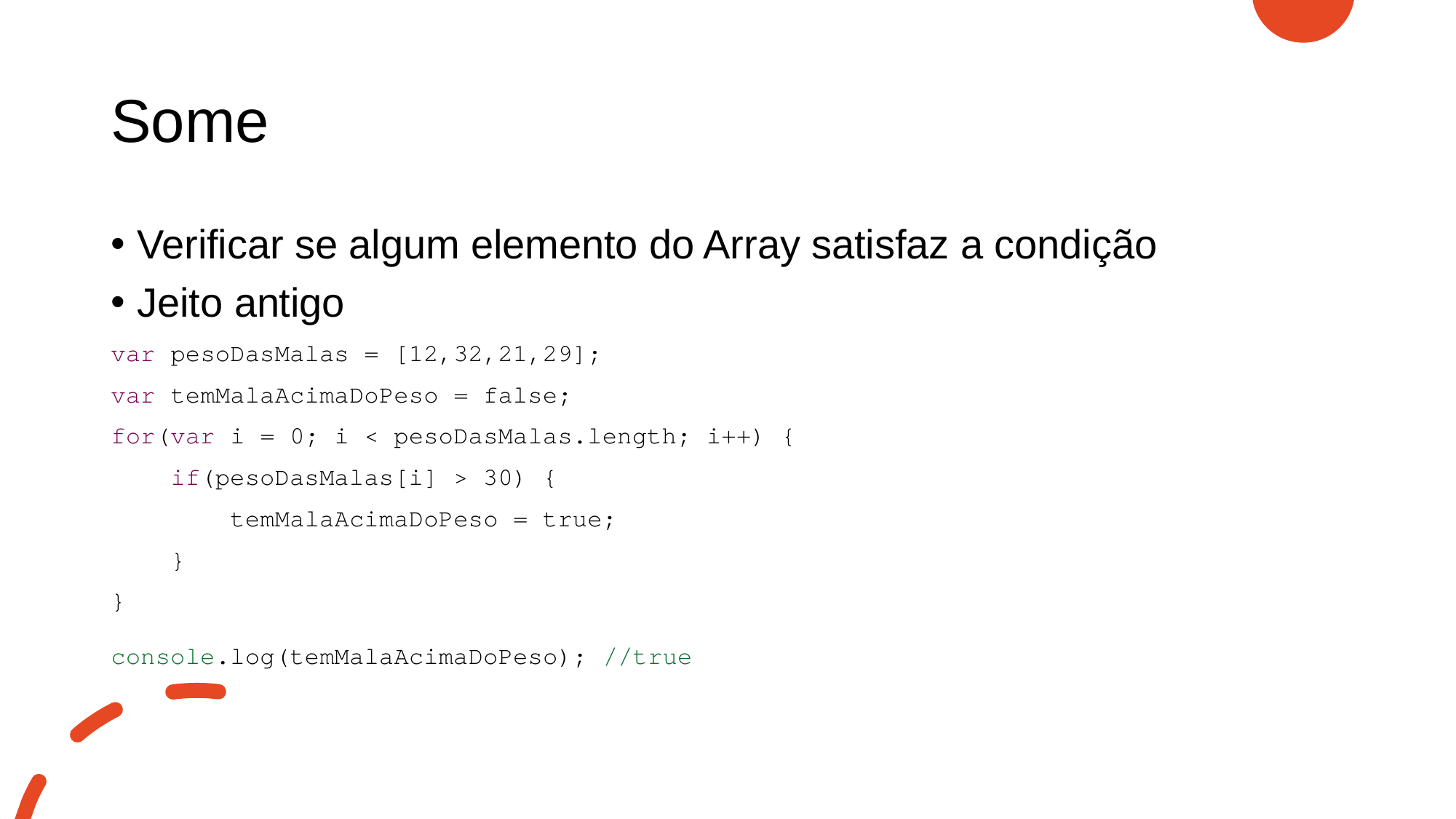

# Some
Verificar se algum elemento do Array satisfaz a condição
Jeito antigo
var pesoDasMalas = [12,32,21,29];
var temMalaAcimaDoPeso = false;
for(var i = 0; i < pesoDasMalas.length; i++) {
    if(pesoDasMalas[i] > 30) {
        temMalaAcimaDoPeso = true;
    }
}
console.log(temMalaAcimaDoPeso); //true